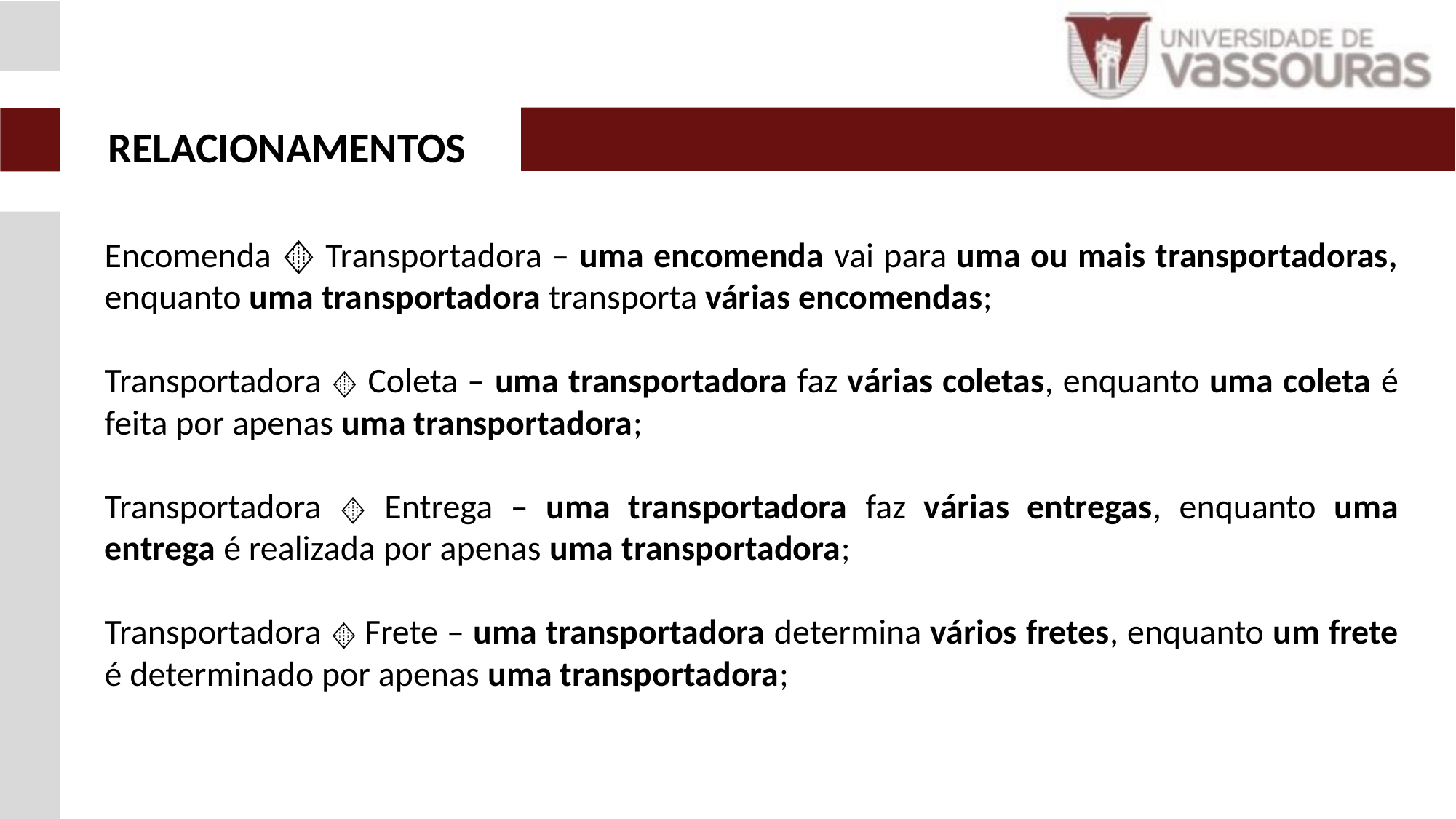

# RELACIONAMENTOS
Encomenda 🔶 Transportadora – uma encomenda vai para uma ou mais transportadoras, enquanto uma transportadora transporta várias encomendas;

Transportadora 🔶 Coleta – uma transportadora faz várias coletas, enquanto uma coleta é feita por apenas uma transportadora;

Transportadora 🔶 Entrega – uma transportadora faz várias entregas, enquanto uma entrega é realizada por apenas uma transportadora;

Transportadora 🔶 Frete – uma transportadora determina vários fretes, enquanto um frete é determinado por apenas uma transportadora;